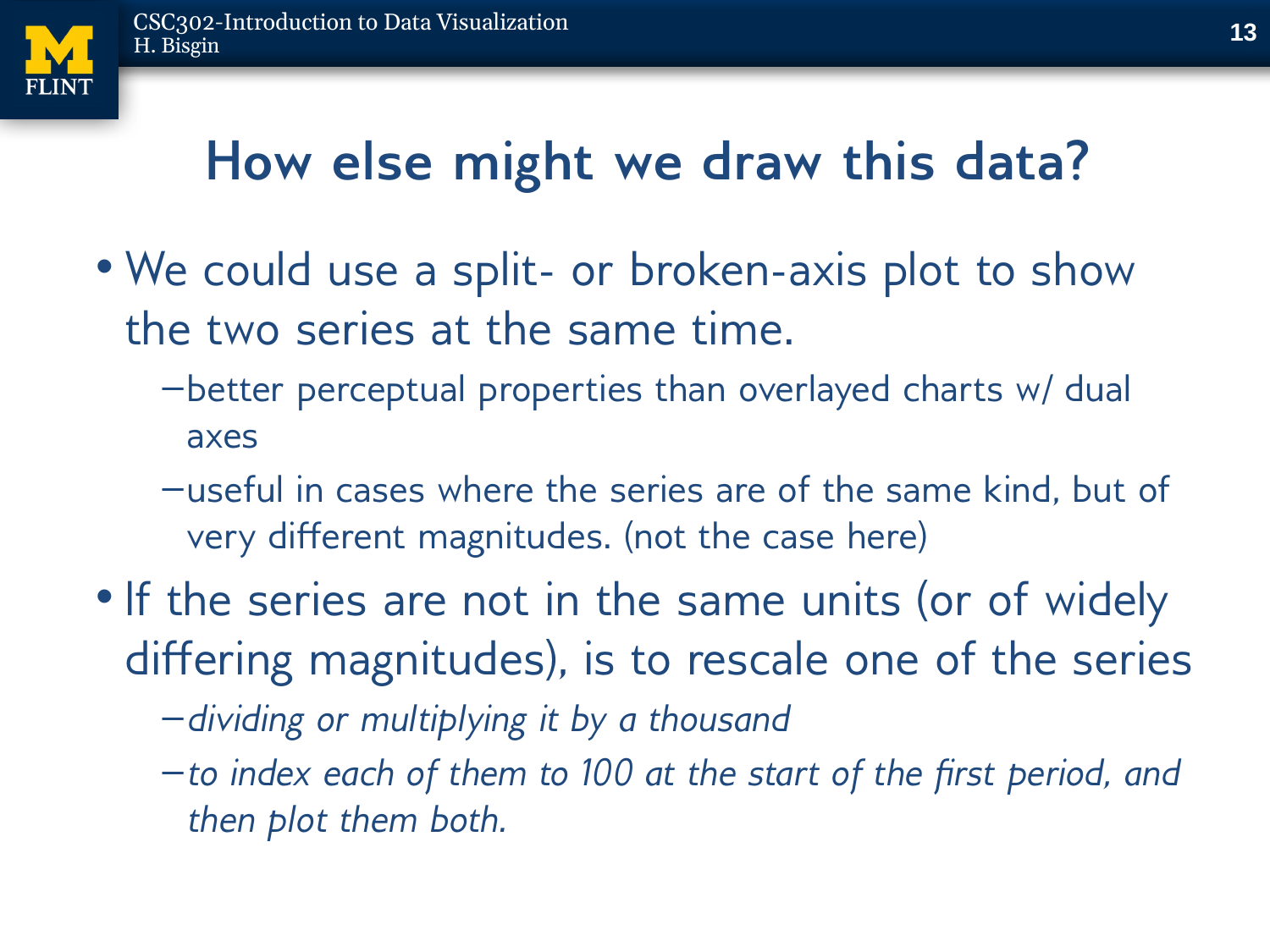

13
# How else might we draw this data?
We could use a split- or broken-axis plot to show the two series at the same time.
better perceptual properties than overlayed charts w/ dual axes
useful in cases where the series are of the same kind, but of very different magnitudes. (not the case here)
If the series are not in the same units (or of widely differing magnitudes), is to rescale one of the series
dividing or multiplying it by a thousand
to index each of them to 100 at the start of the first period, and then plot them both.